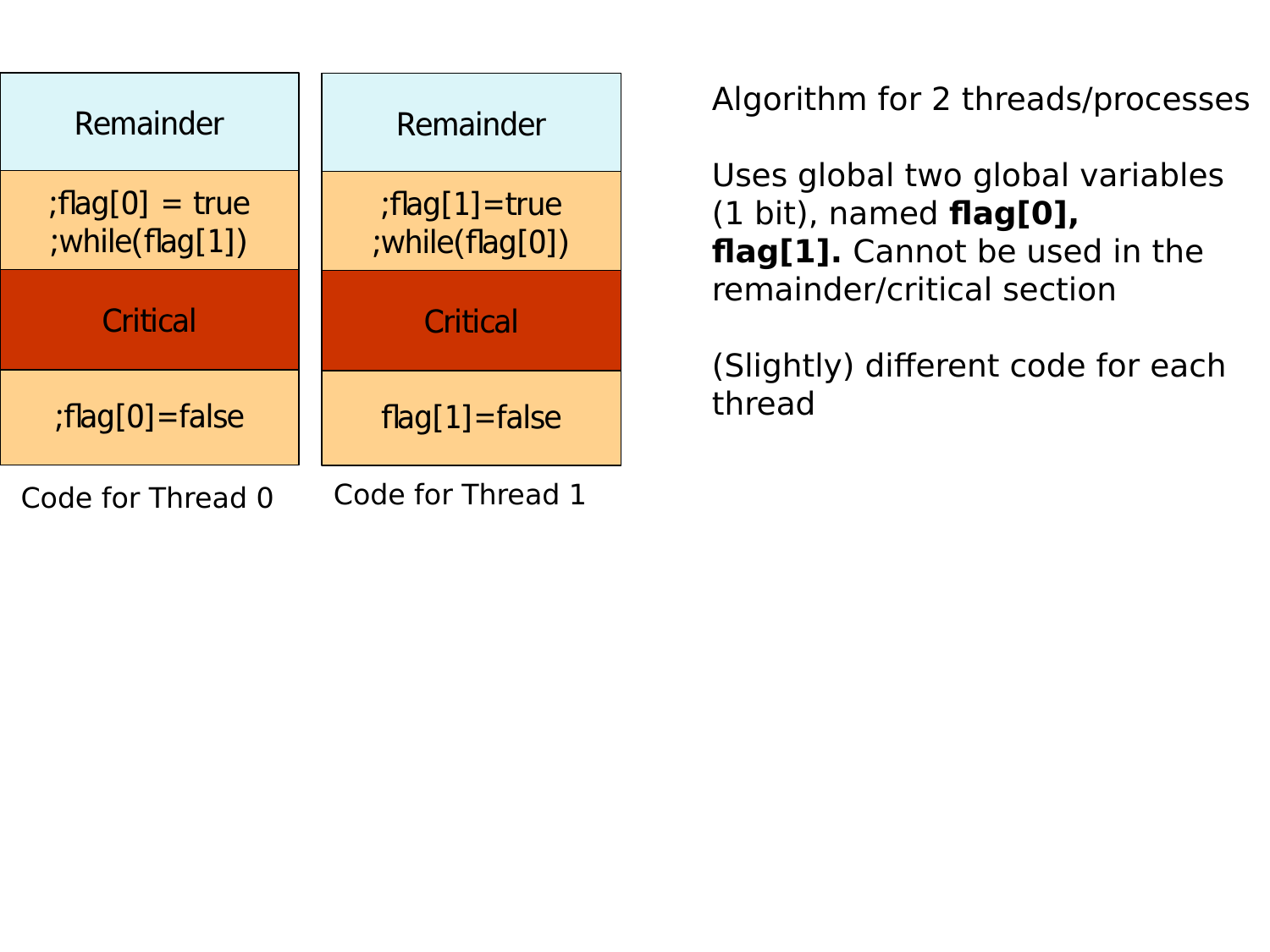

Remainder
Algorithm for 2 threads/processes

Uses global two global variables
(1 bit), named flag[0],
flag[1]. Cannot be used in the
remainder/critical section
(Slightly) different code for each
thread

Remainder
flag[0] = true;
while(flag[1]);
flag[1]=true;
while(flag[0]);
Critical
Critical
flag[0]=false;
flag[1]=false
Code for Thread 1
Code for Thread 0